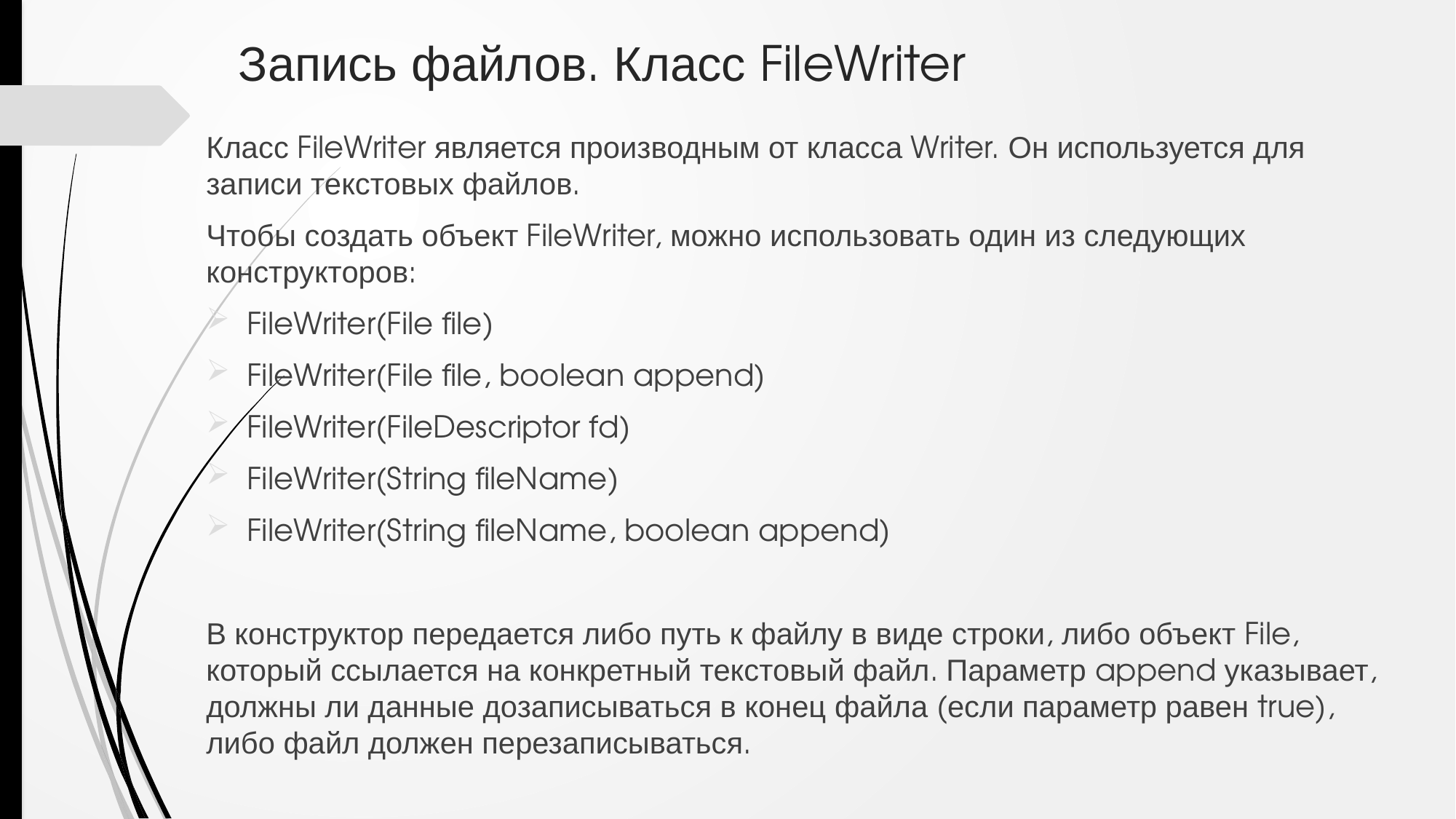

# Запись файлов. Класс FileWriter
Класс FileWriter является производным от класса Writer. Он используется для записи текстовых файлов.
Чтобы создать объект FileWriter, можно использовать один из следующих конструкторов:
FileWriter(File file)
FileWriter(File file, boolean append)
FileWriter(FileDescriptor fd)
FileWriter(String fileName)
FileWriter(String fileName, boolean append)

В конструктор передается либо путь к файлу в виде строки, либо объект File, который ссылается на конкретный текстовый файл. Параметр append указывает, должны ли данные дозаписываться в конец файла (если параметр равен true), либо файл должен перезаписываться.